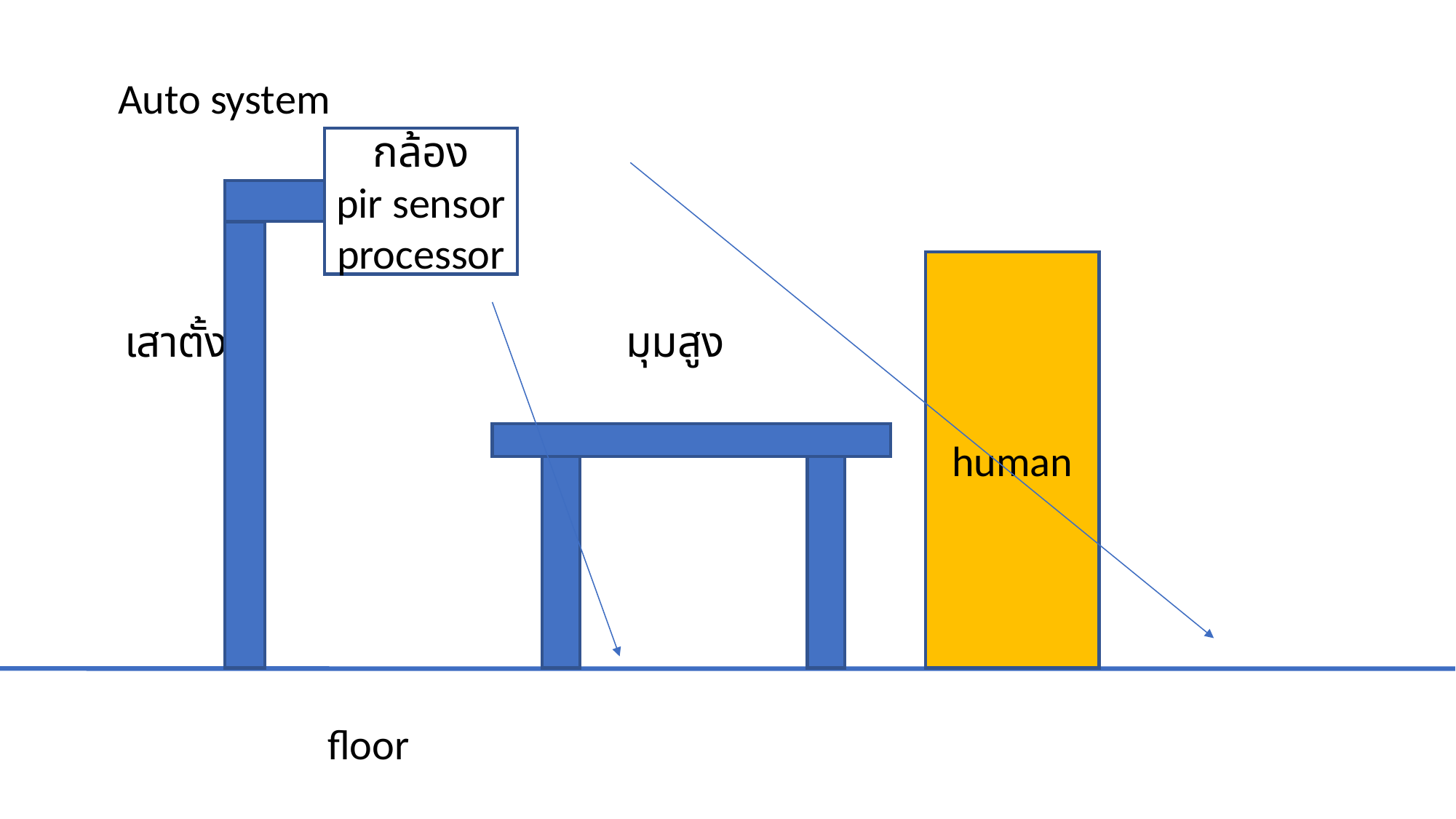

Auto system
กล้อง
pir sensor
processor

human

เสาตั้ง
มุมสูง

floor